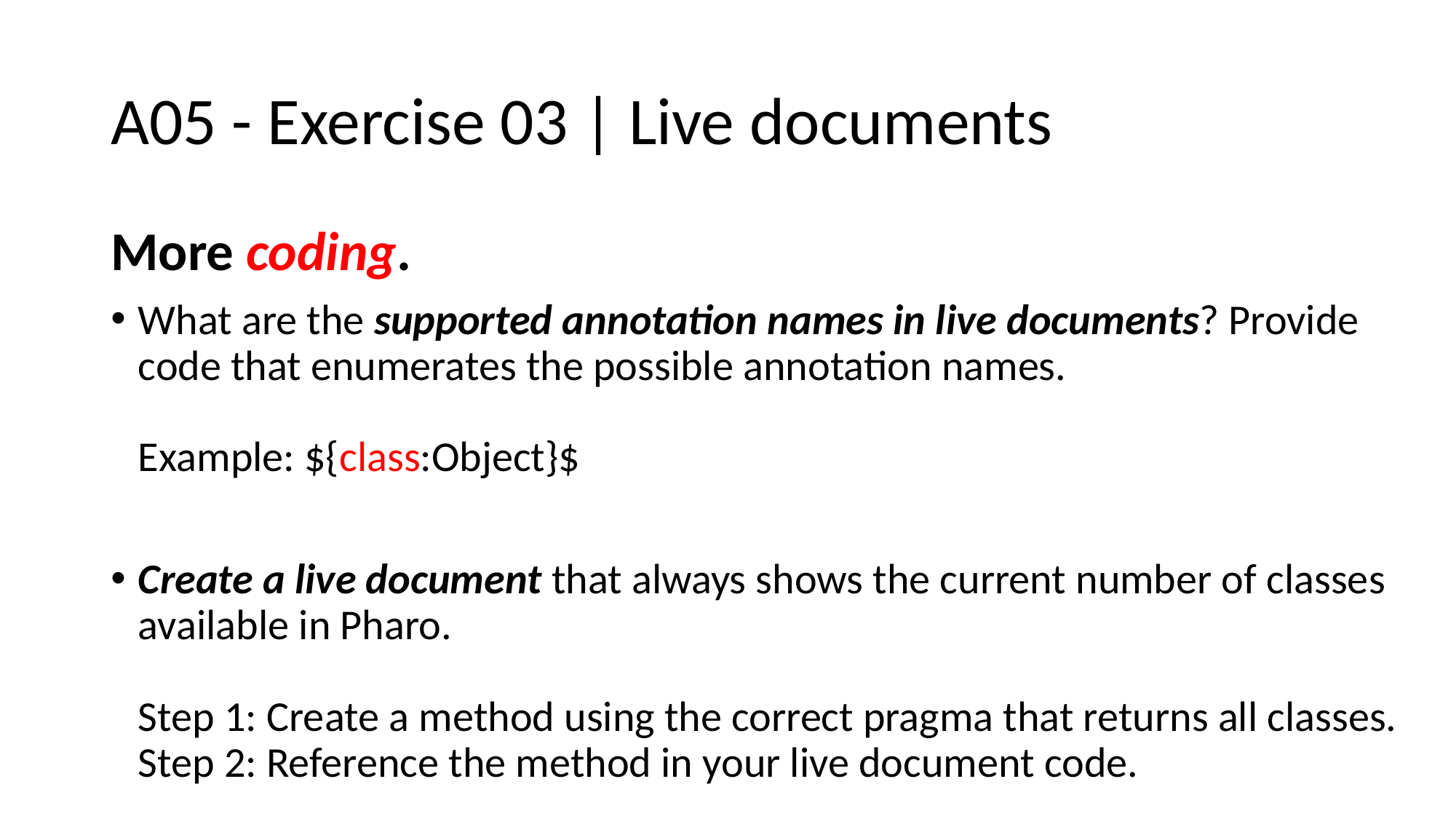

# A05 - Exercise 03 | Live documents
More coding.
What are the supported annotation names in live documents? Provide code that enumerates the possible annotation names.
Example: ${class:Object}$

Create a live document that always shows the current number of classes available in Pharo.
Step 1: Create a method using the correct pragma that returns all classes.
Step 2: Reference the method in your live document code.